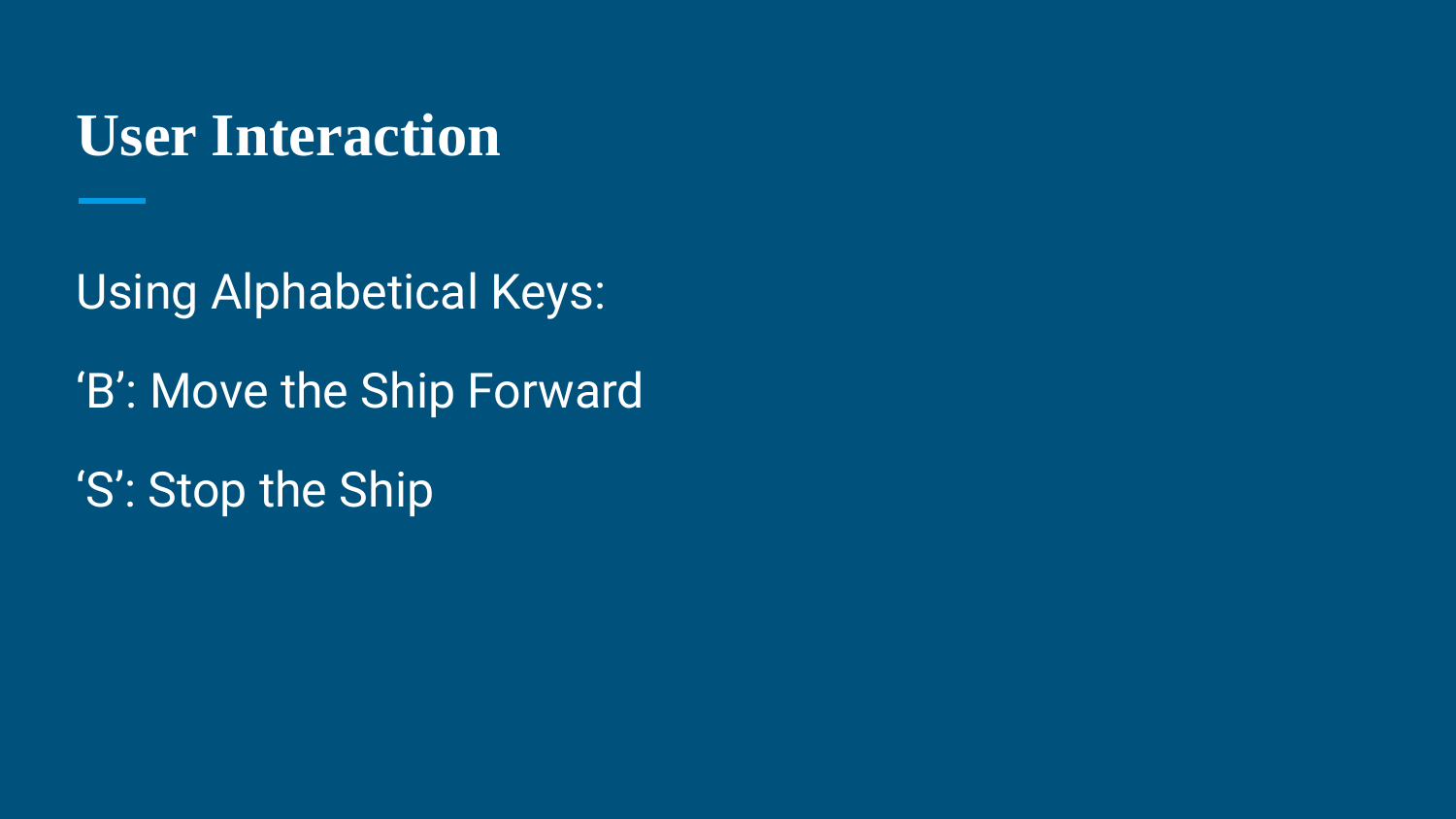

# User Interaction
Using Alphabetical Keys:
‘B’: Move the Ship Forward
‘S’: Stop the Ship